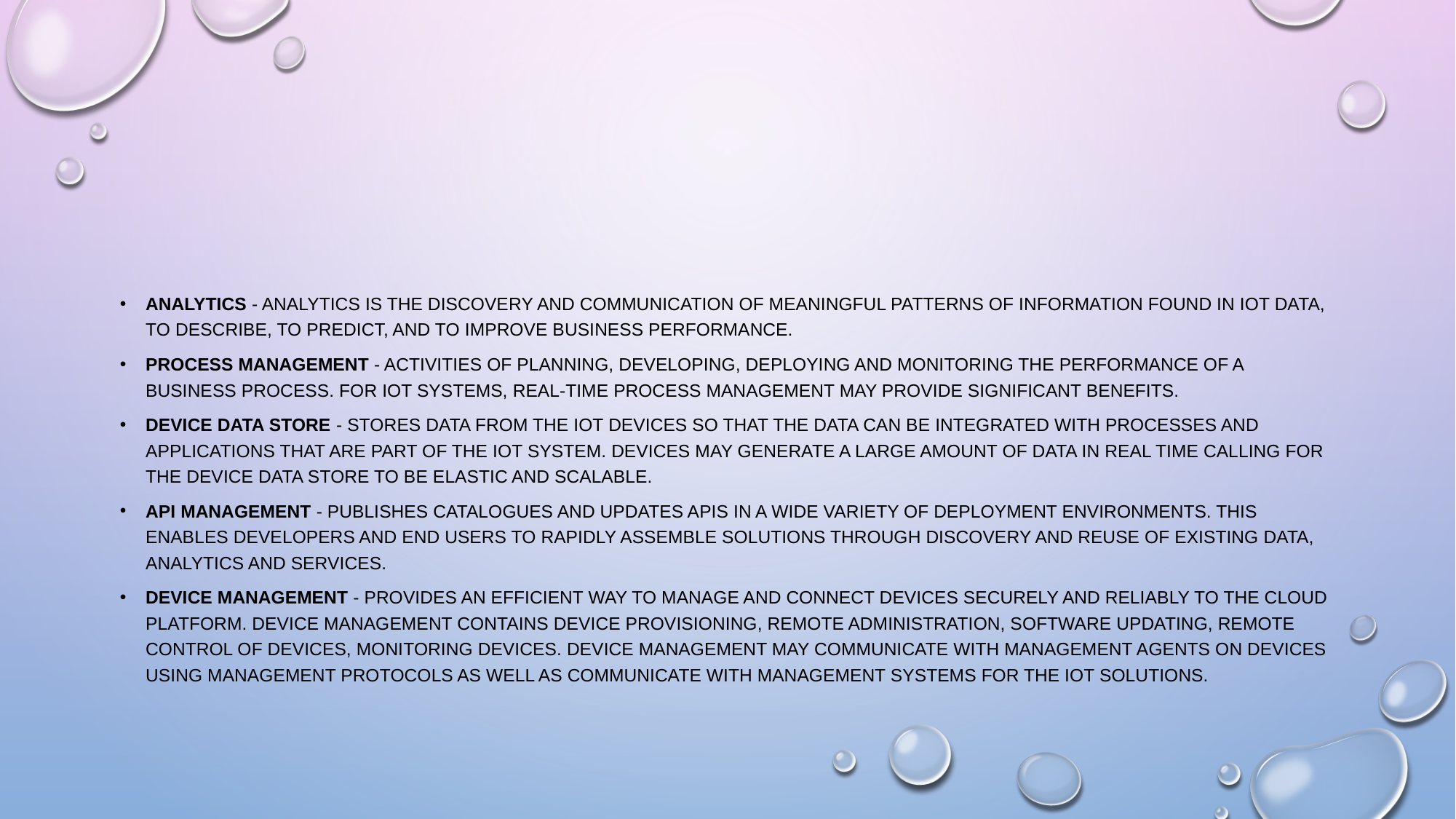

#
Analytics - Analytics is the discovery and communication of meaningful patterns of information found in IoT data, to describe, to predict, and to improve business performance.
Process Management - activities of planning, developing, deploying and monitoring the performance of a business process. For IoT systems, real-time process management may provide significant benefits.
Device Data Store - stores data from the IoT devices so that the data can be integrated with processes and applications that are part of the IoT System. Devices may generate a large amount of data in real time calling for the Device Data Store to be elastic and scalable.
API Management - publishes catalogues and updates APIs in a wide variety of deployment environments. This enables developers and end users to rapidly assemble solutions through discovery and reuse of existing data, analytics and services.
Device Management - provides an efficient way to manage and connect devices securely and reliably to the cloud platform. Device management contains device provisioning, remote administration, software updating, remote control of devices, monitoring devices. Device management may communicate with management agents on devices using management protocols as well as communicate with management systems for the IoT solutions.